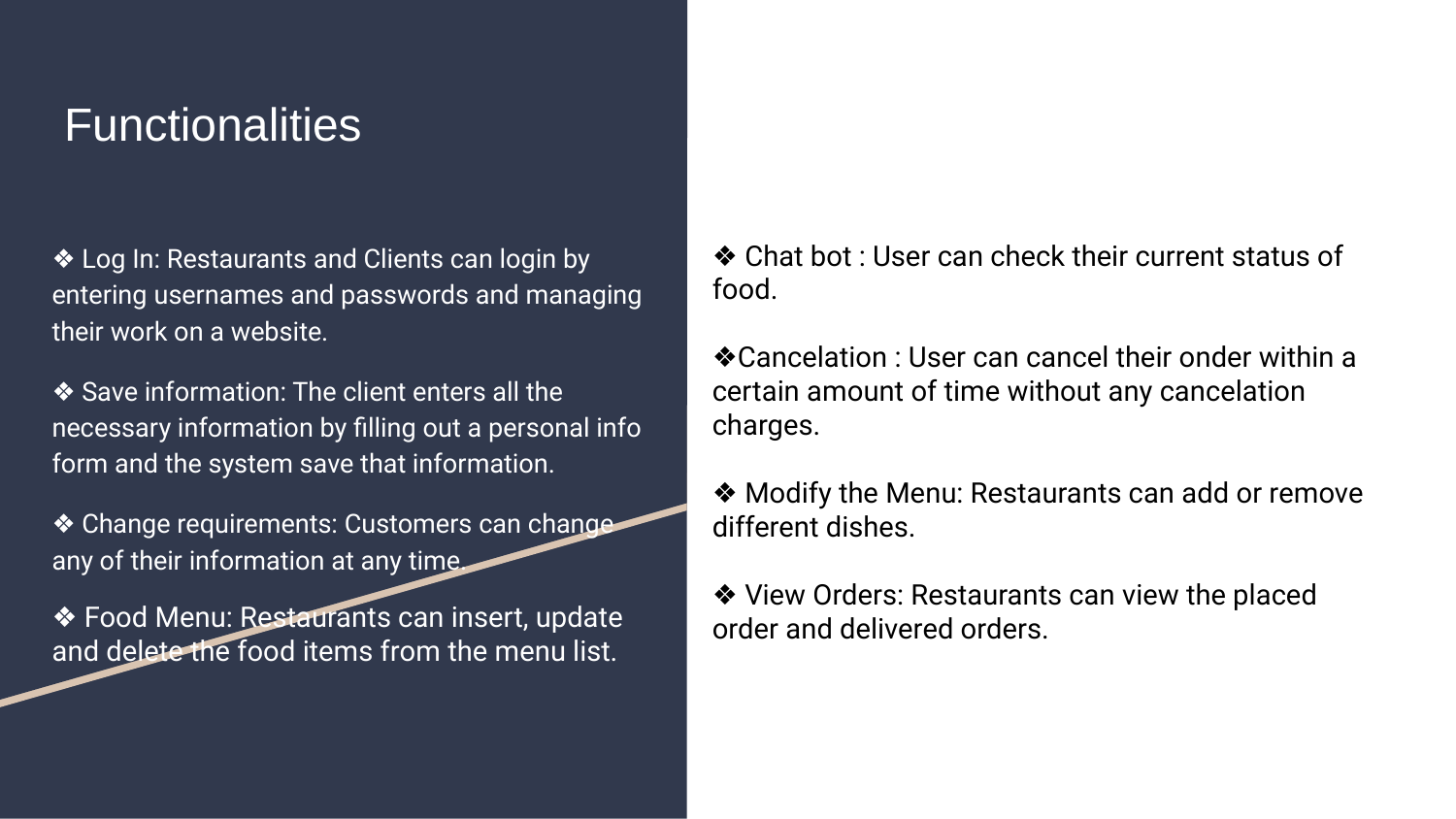

# Functionalities
❖ Log In: Restaurants and Clients can login by entering usernames and passwords and managing their work on a website.
❖ Save information: The client enters all the necessary information by filling out a personal info form and the system save that information.
❖ Change requirements: Customers can change any of their information at any time.
❖ Food Menu: Restaurants can insert, update and delete the food items from the menu list.

❖ Chat bot : User can check their current status of food.

❖Cancelation : User can cancel their onder within a certain amount of time without any cancelation charges.

❖ Modify the Menu: Restaurants can add or remove different dishes.

❖ View Orders: Restaurants can view the placed order and delivered orders.